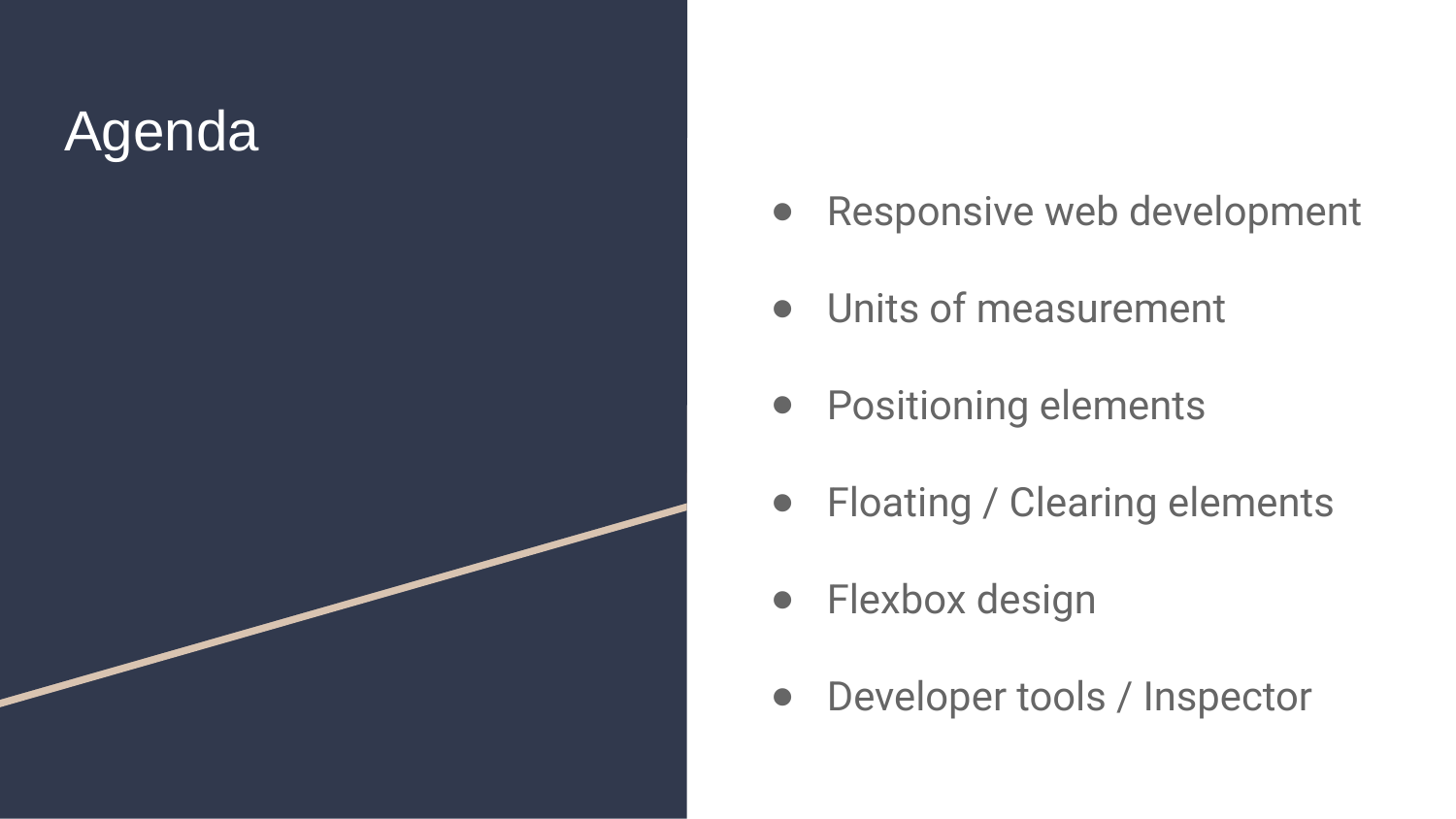

# Agenda
Responsive web development
Units of measurement
Positioning elements
Floating / Clearing elements
Flexbox design
Developer tools / Inspector